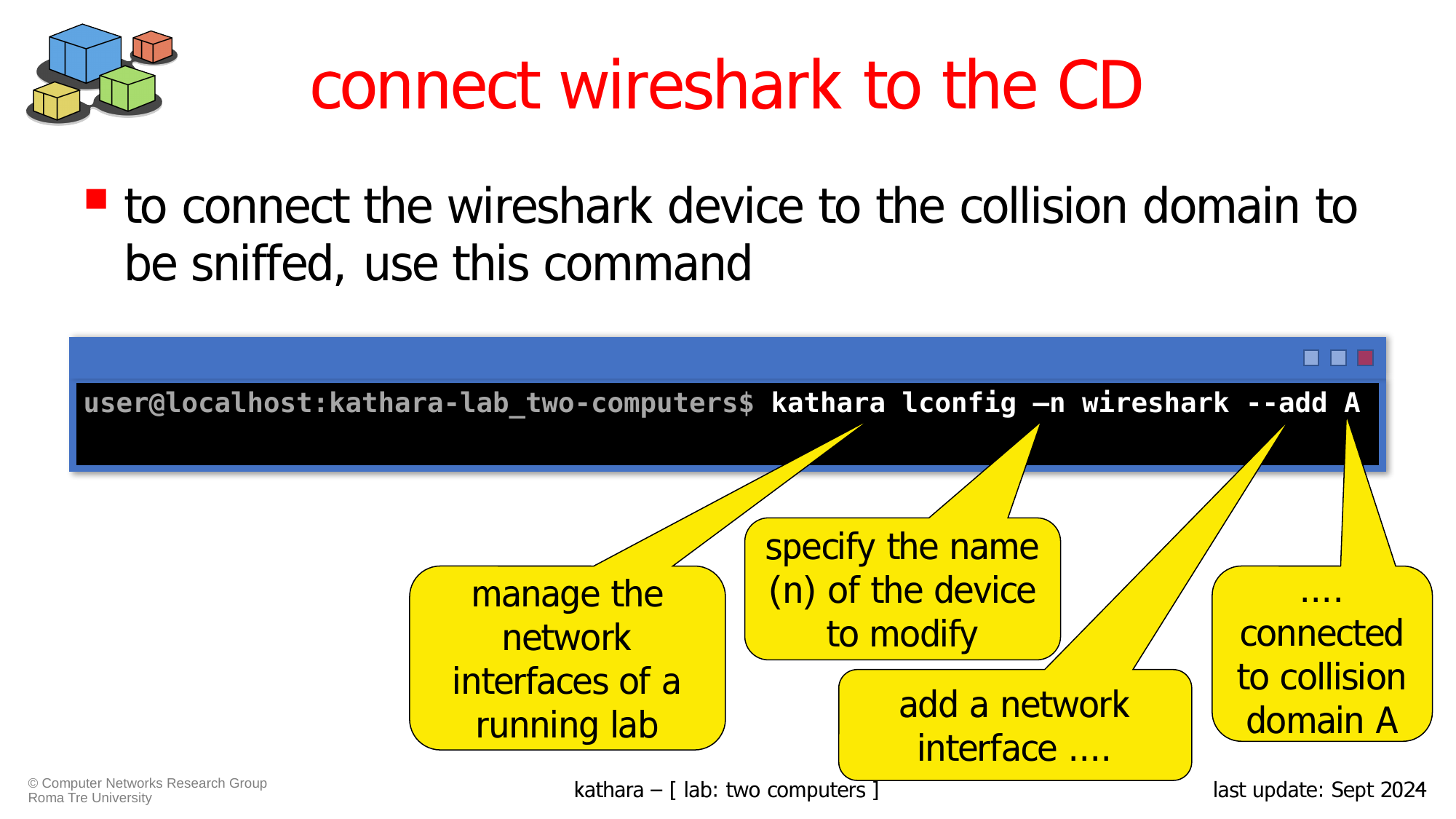

# connect wireshark to the CD
to connect the wireshark device to the collision domain to be sniffed, use this command

user@localhost:kathara-lab_two-computers$ kathara lconfig –n wireshark --add A

specify the name (n) of the device to modify
.... connected to collision domain A
manage the network interfaces of a running lab
add a network interface ....
kathara – [ lab: two computers ]
last update: Sept 2024